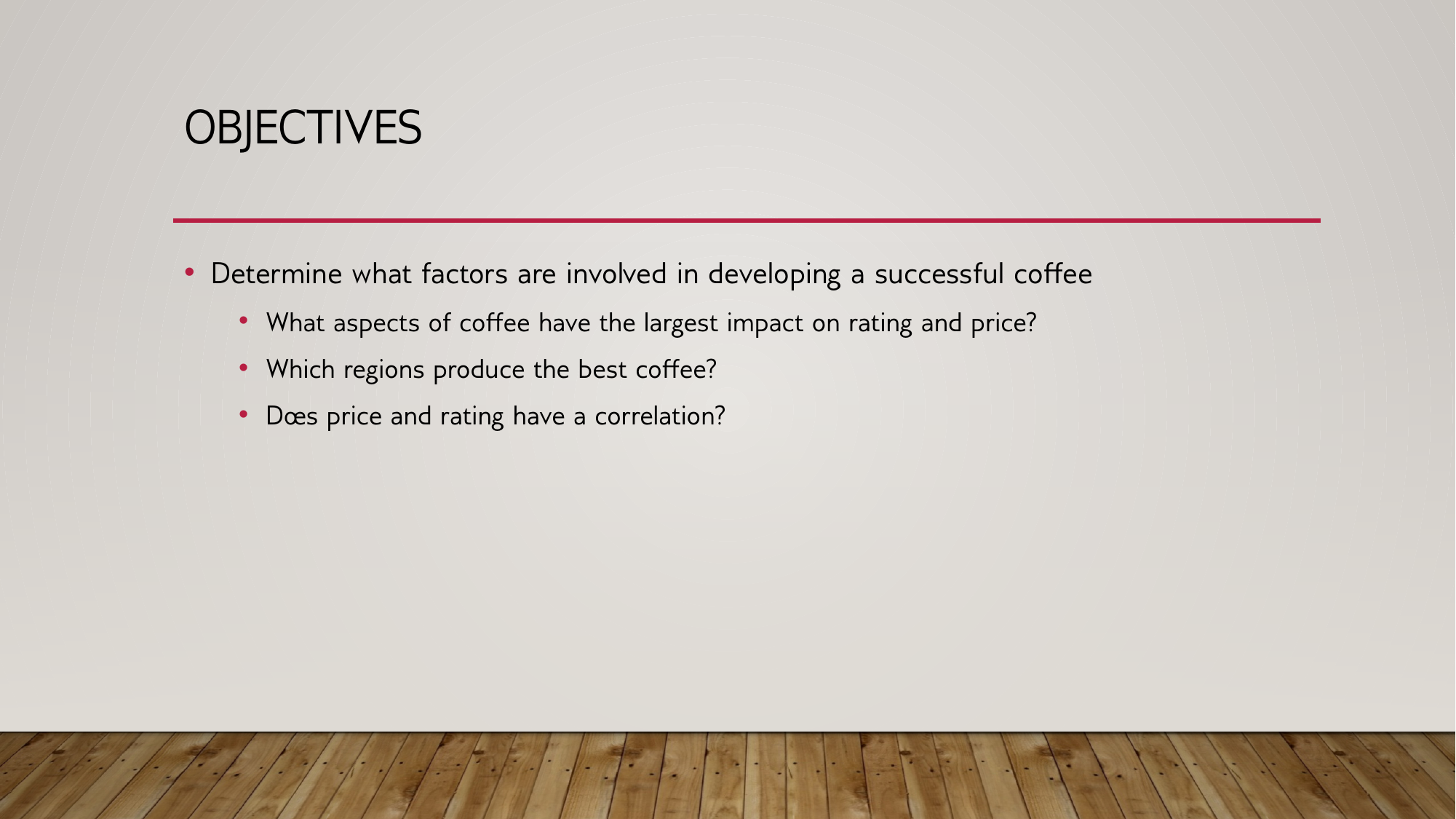

# Objectives
Determine what factors are involved in developing a successful coffee
What aspects of coffee have the largest impact on rating and price?
Which regions produce the best coffee?
Does price and rating have a correlation?